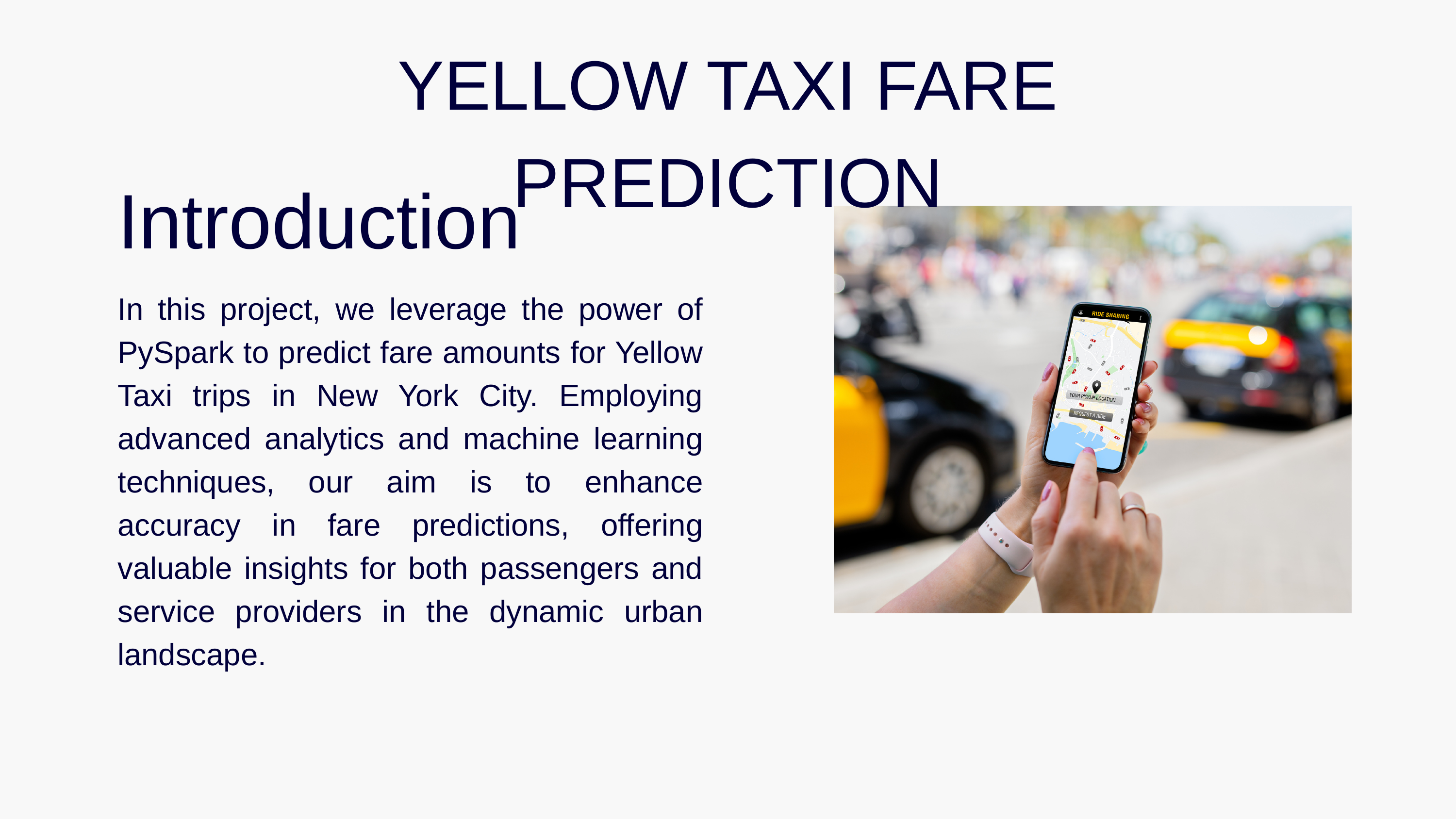

YELLOW TAXI FARE PREDICTION
Introduction

In this project, we leverage the power of PySpark to predict fare amounts for Yellow Taxi trips in New York City. Employing advanced analytics and machine learning techniques, our aim is to enhance accuracy in fare predictions, offering valuable insights for both passengers and service providers in the dynamic urban landscape.